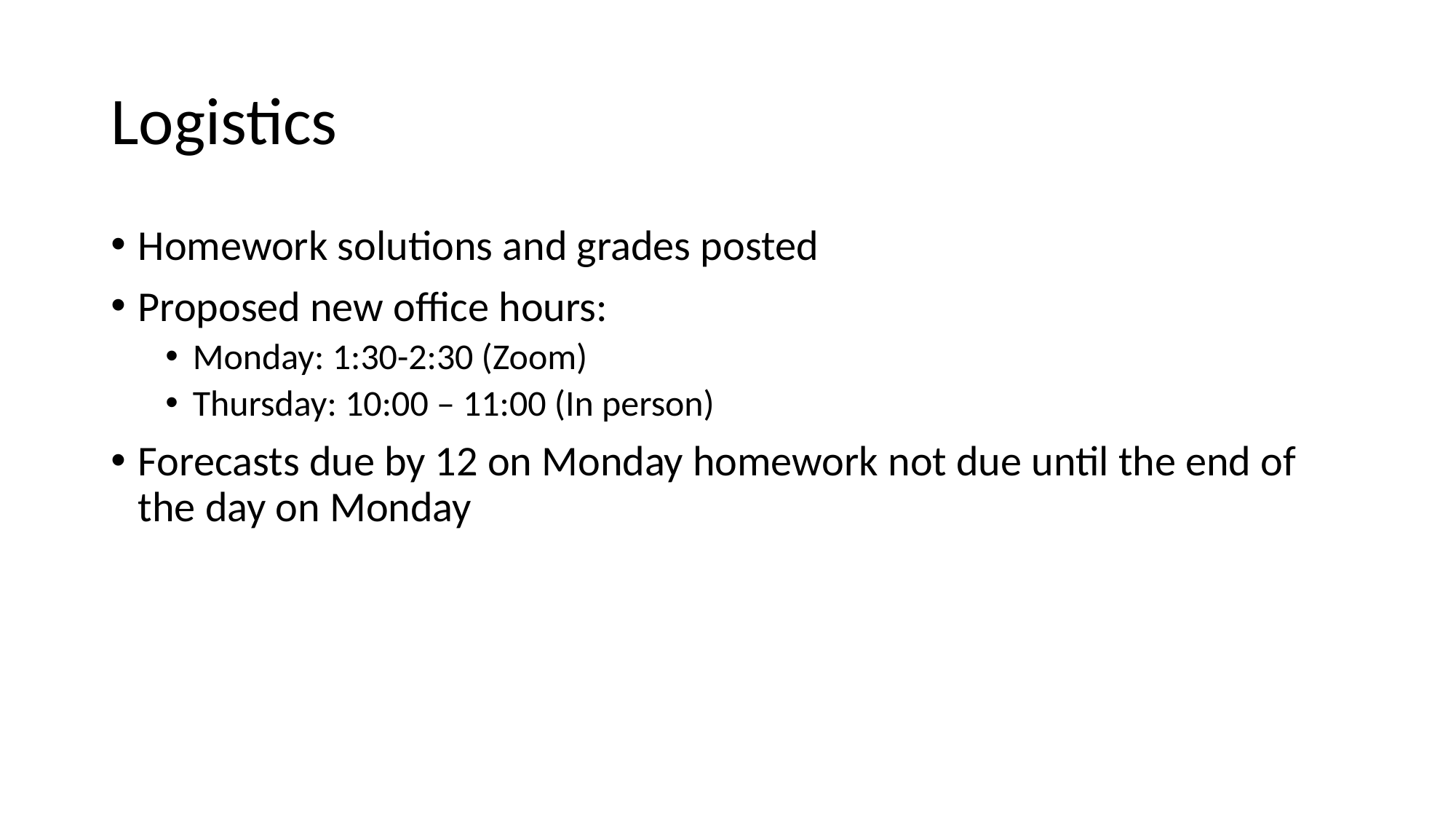

# Logistics
Homework solutions and grades posted
Proposed new office hours:
Monday: 1:30-2:30 (Zoom)
Thursday: 10:00 – 11:00 (In person)
Forecasts due by 12 on Monday homework not due until the end of the day on Monday